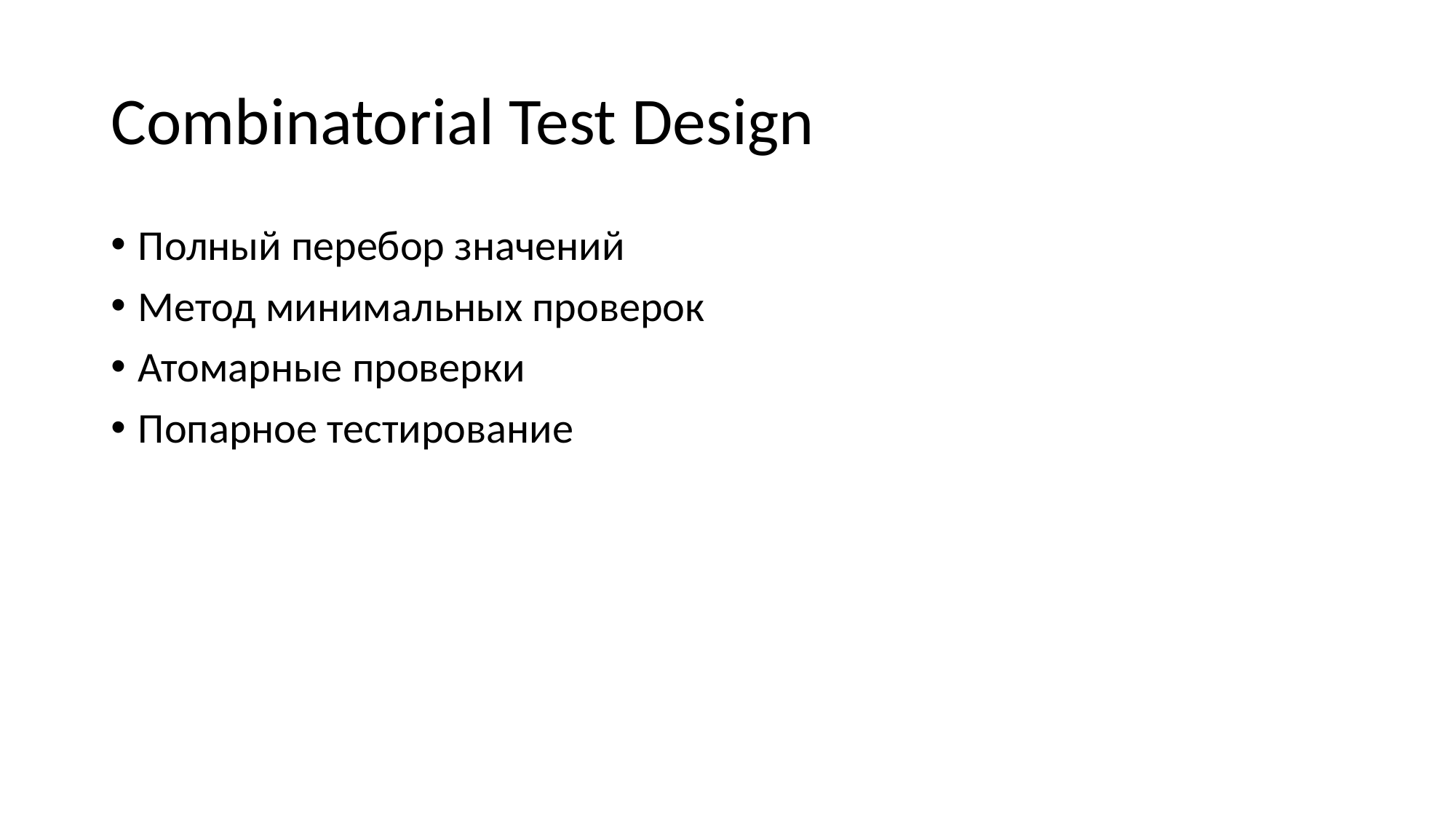

# Combinatorial Test Design
Полный перебор значений
Метод минимальных проверок
Атомарные проверки
Попарное тестирование